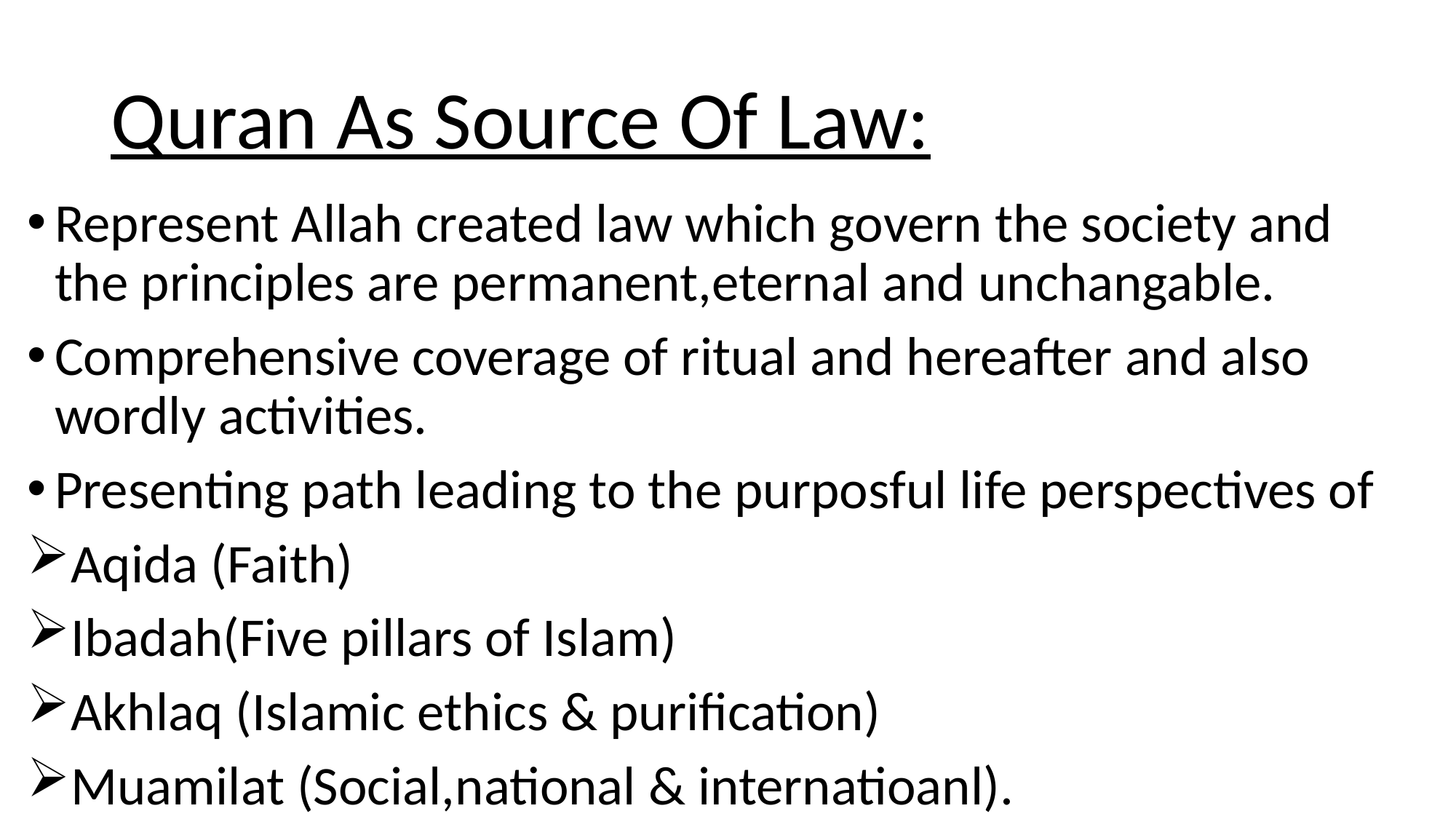

# Quran As Source Of Law:
Represent Allah created law which govern the society and the principles are permanent,eternal and unchangable.
Comprehensive coverage of ritual and hereafter and also wordly activities.
Presenting path leading to the purposful life perspectives of
Aqida (Faith)
Ibadah(Five pillars of Islam)
Akhlaq (Islamic ethics & purification)
Muamilat (Social,national & internatioanl).